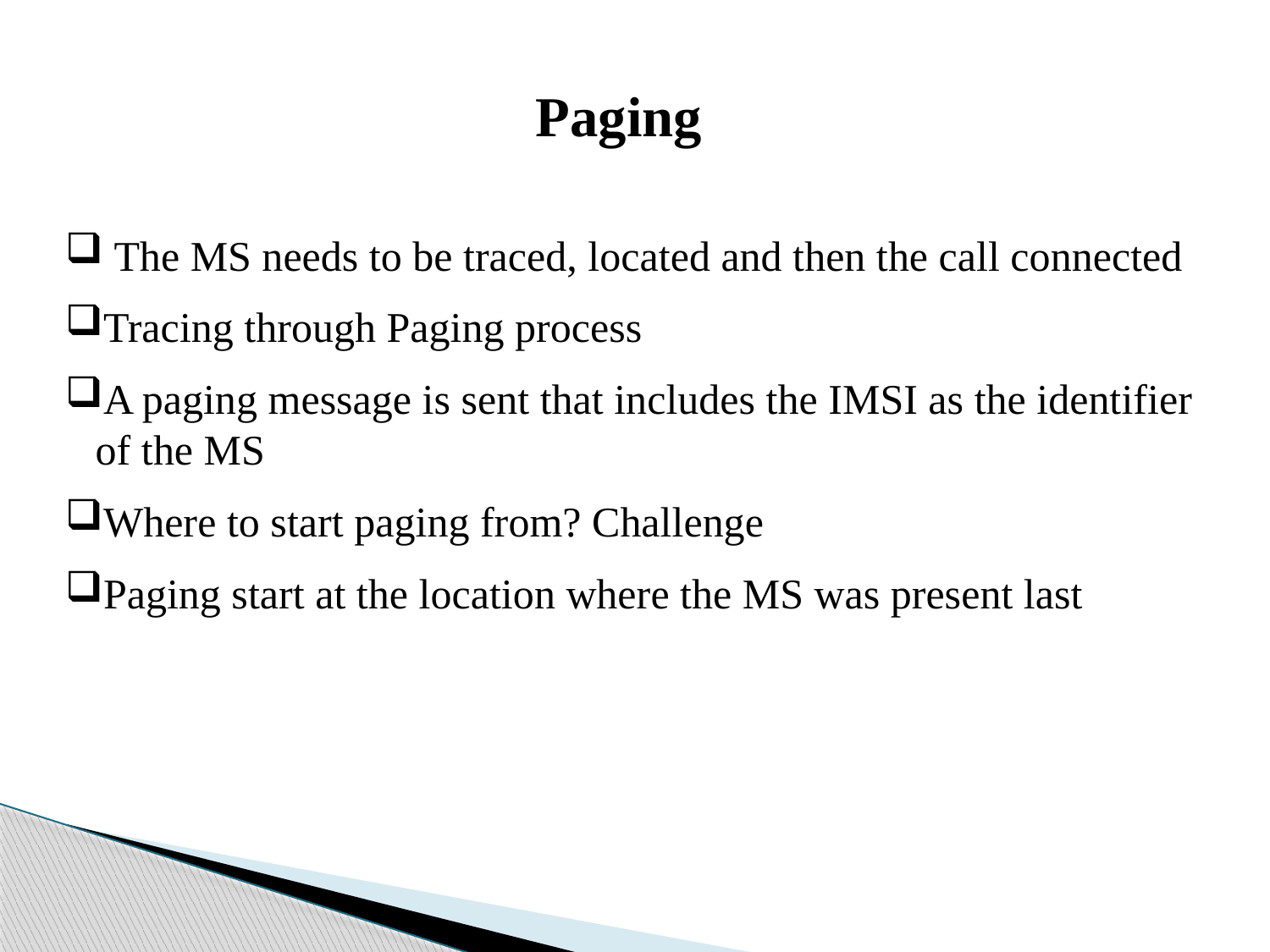

Paging
 The MS needs to be traced, located and then the call connected
Tracing through Paging process
A paging message is sent that includes the IMSI as the identifier of the MS
Where to start paging from? Challenge
Paging start at the location where the MS was present last